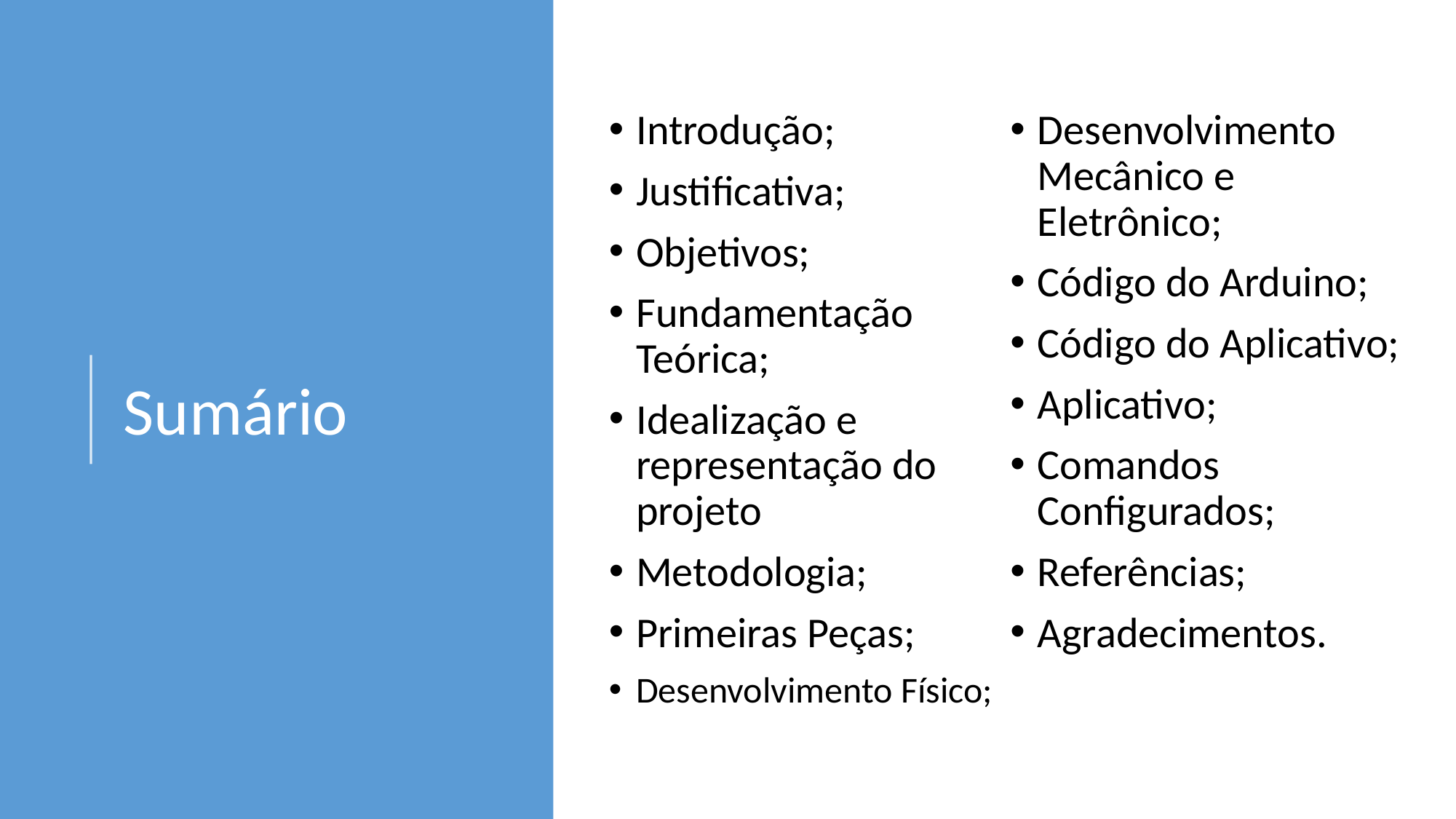

Introdução;
Justificativa;
Objetivos;
Fundamentação Teórica;
Idealização e representação do projeto
Metodologia;
Primeiras Peças;
Desenvolvimento Físico;
Desenvolvimento Mecânico e Eletrônico;
Código do Arduino;
Código do Aplicativo;
Aplicativo;
Comandos Configurados;
Referências;
Agradecimentos.
# Sumário